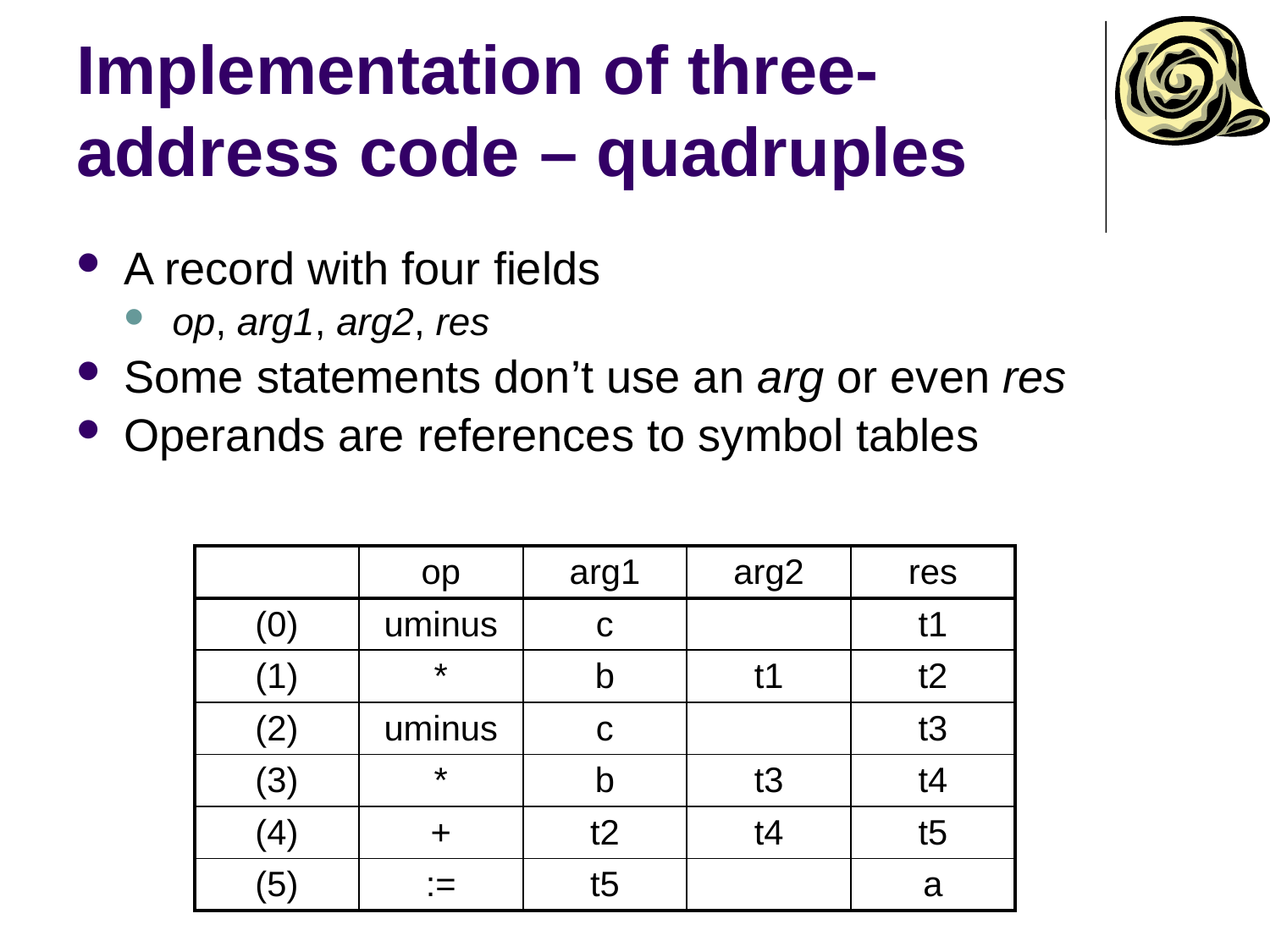

# Implementation of three-address code – quadruples
A record with four fields
op, arg1, arg2, res
Some statements don’t use an arg or even res
Operands are references to symbol tables
|  | op | arg1 | arg2 | res |
| --- | --- | --- | --- | --- |
| (0) | uminus | c |  | t1 |
| (1) | \* | b | t1 | t2 |
| (2) | uminus | c |  | t3 |
| (3) | \* | b | t3 | t4 |
| (4) | + | t2 | t4 | t5 |
| (5) | := | t5 |  | a |